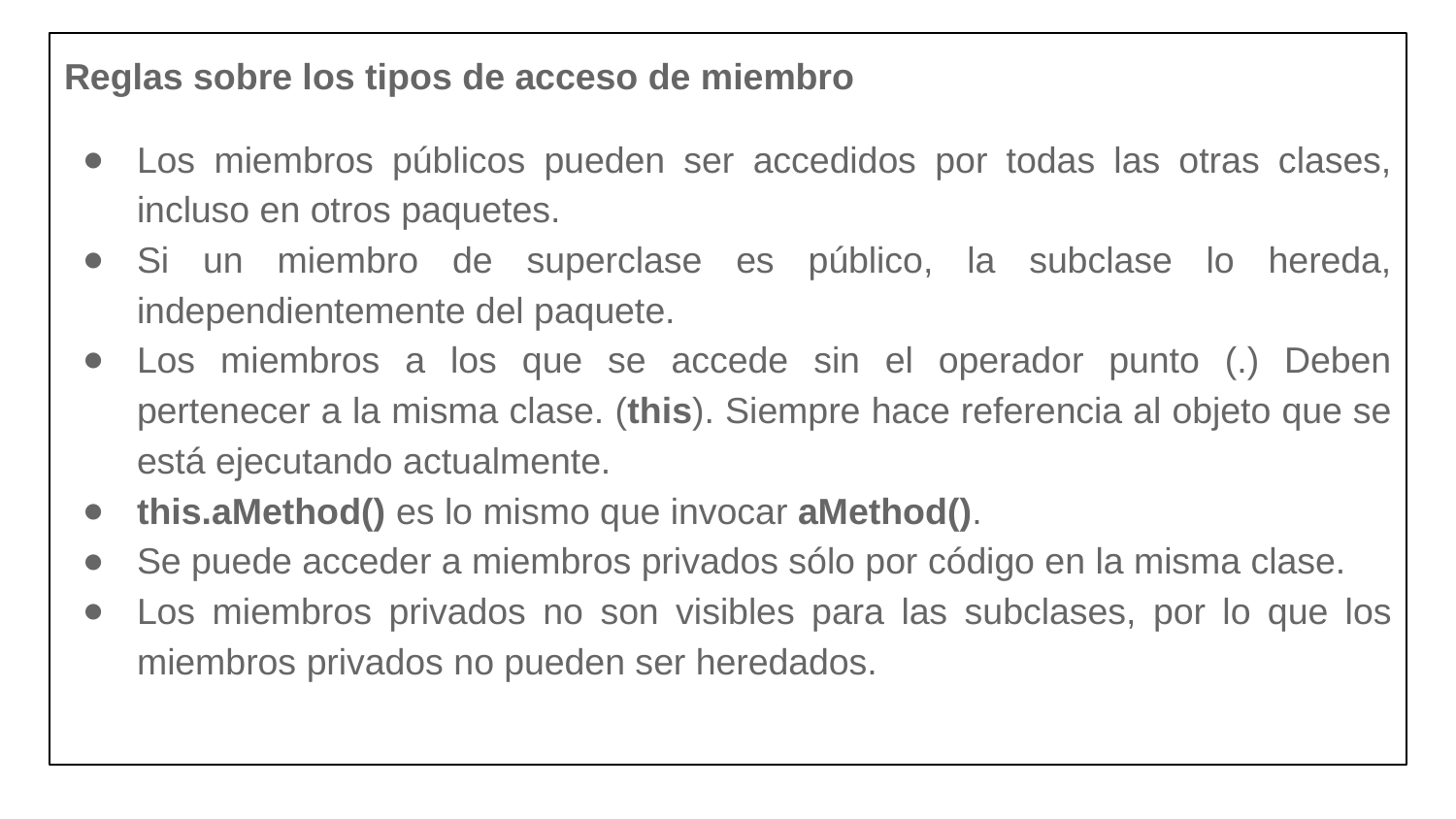

Reglas sobre los tipos de acceso de miembro
Los miembros públicos pueden ser accedidos por todas las otras clases, incluso en otros paquetes.
Si un miembro de superclase es público, la subclase lo hereda, independientemente del paquete.
Los miembros a los que se accede sin el operador punto (.) Deben pertenecer a la misma clase. (this). Siempre hace referencia al objeto que se está ejecutando actualmente.
this.aMethod() es lo mismo que invocar aMethod().
Se puede acceder a miembros privados sólo por código en la misma clase.
Los miembros privados no son visibles para las subclases, por lo que los miembros privados no pueden ser heredados.